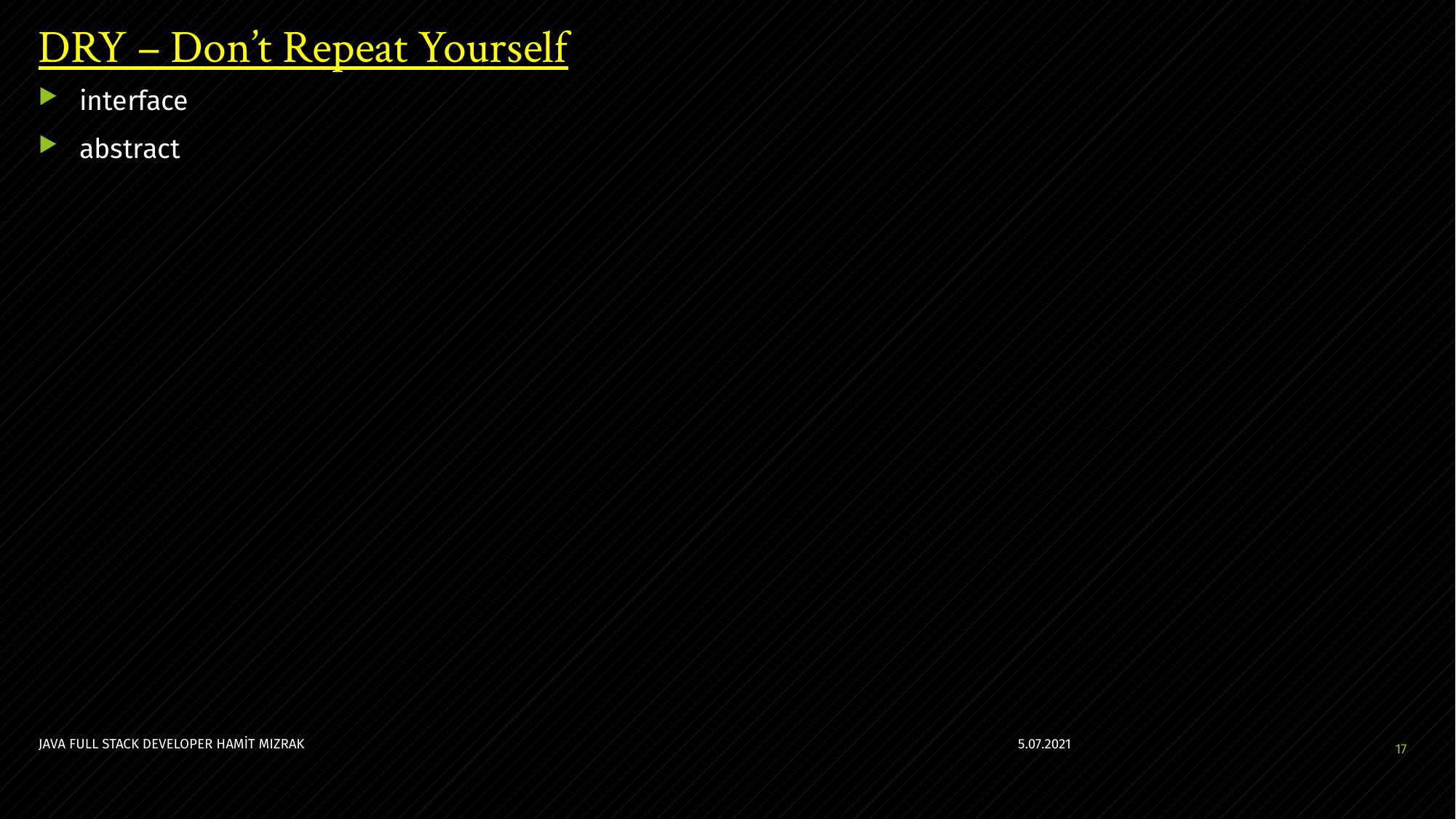

# DRY – Don’t Repeat Yourself
interface
abstract

JAVA FULL STACK DEVELOPER HAMİT MIZRAK
5.07.2021
17